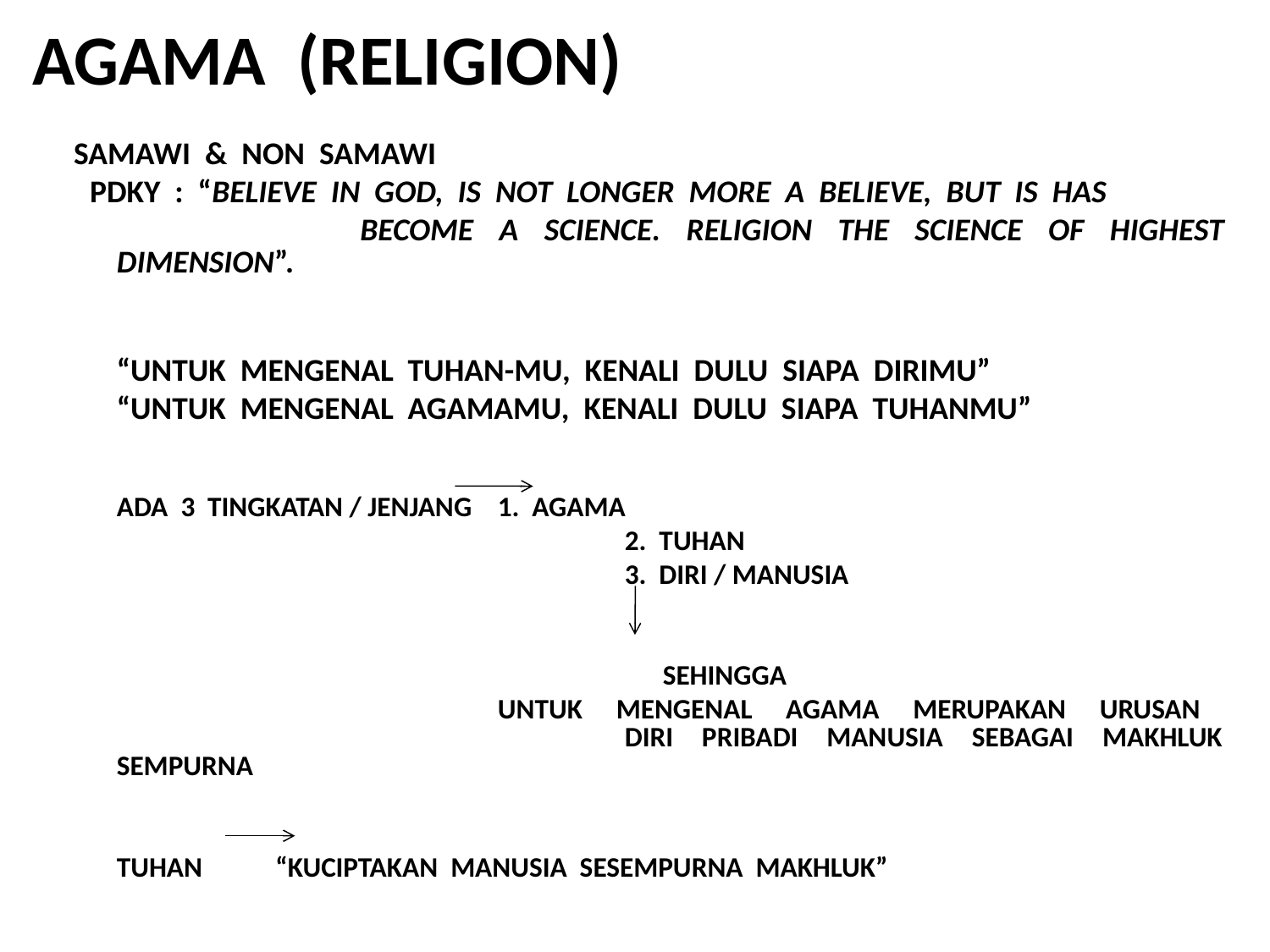

AGAMA  (RELIGION)

       SAMAWI  &  NON  SAMAWI
        PDKY  :  “BELIEVE  IN  GOD,  IS  NOT  LONGER  MORE  A  BELIEVE,  BUT  IS  HAS
		         BECOME  A  SCIENCE.  RELIGION  THE  SCIENCE  OF  HIGHEST  DIMENSION”.

	“UNTUK  MENGENAL  TUHAN-MU,  KENALI  DULU  SIAPA  DIRIMU”
	“UNTUK  MENGENAL  AGAMAMU,  KENALI  DULU  SIAPA  TUHANMU”

	ADA  3  TINGKATAN / JENJANG	1.  AGAMA
					2.  TUHAN
					3.  DIRI / MANUSIA

					      SEHINGGA
				UNTUK  MENGENAL  AGAMA  MERUPAKAN  URUSAN  					DIRI  PRIBADI  MANUSIA  SEBAGAI  MAKHLUK  SEMPURNA

	TUHAN	     “KUCIPTAKAN  MANUSIA  SESEMPURNA  MAKHLUK”